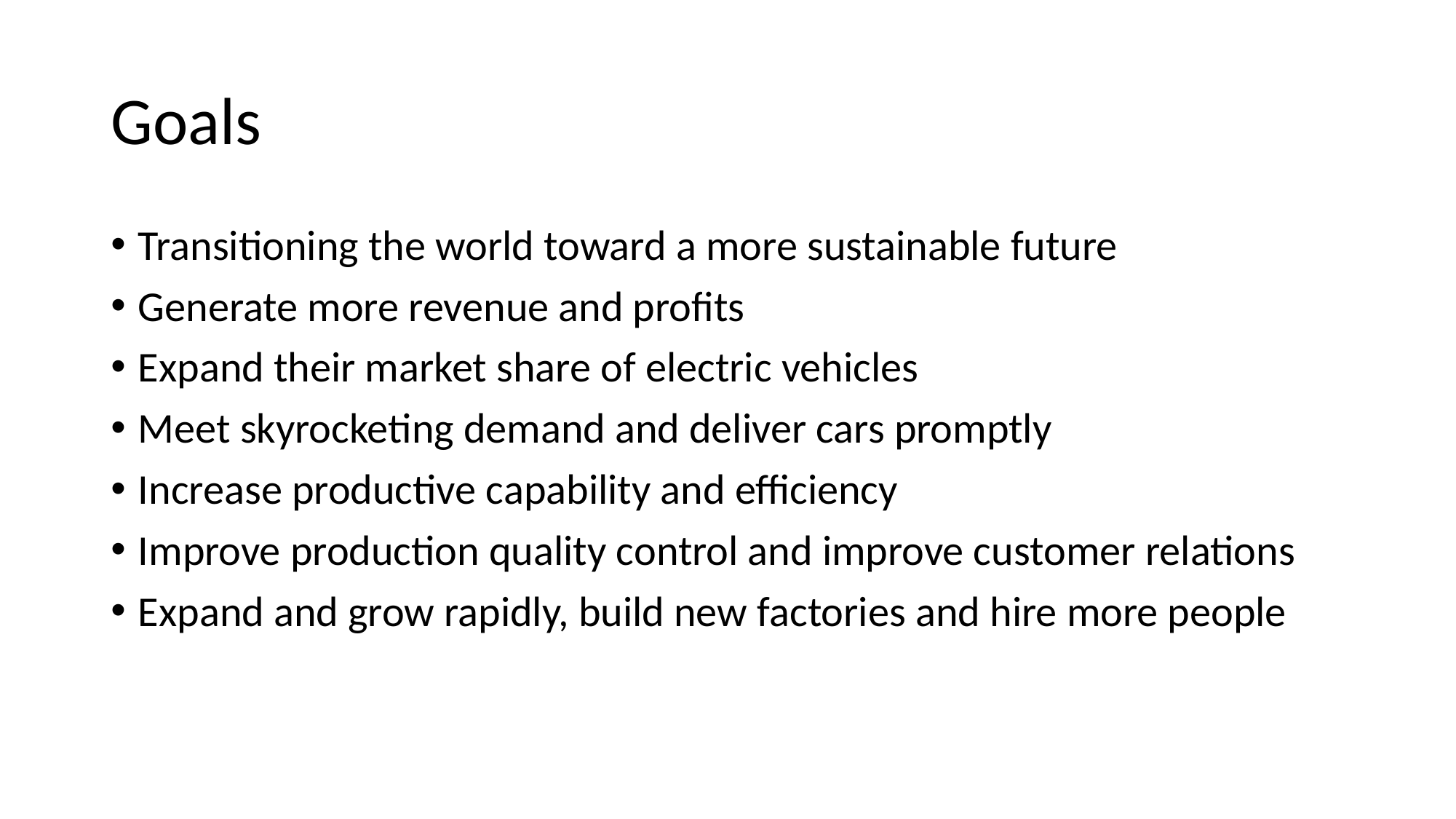

# Goals
Transitioning the world toward a more sustainable future
Generate more revenue and profits
Expand their market share of electric vehicles
Meet skyrocketing demand and deliver cars promptly
Increase productive capability and efficiency
Improve production quality control and improve customer relations
Expand and grow rapidly, build new factories and hire more people